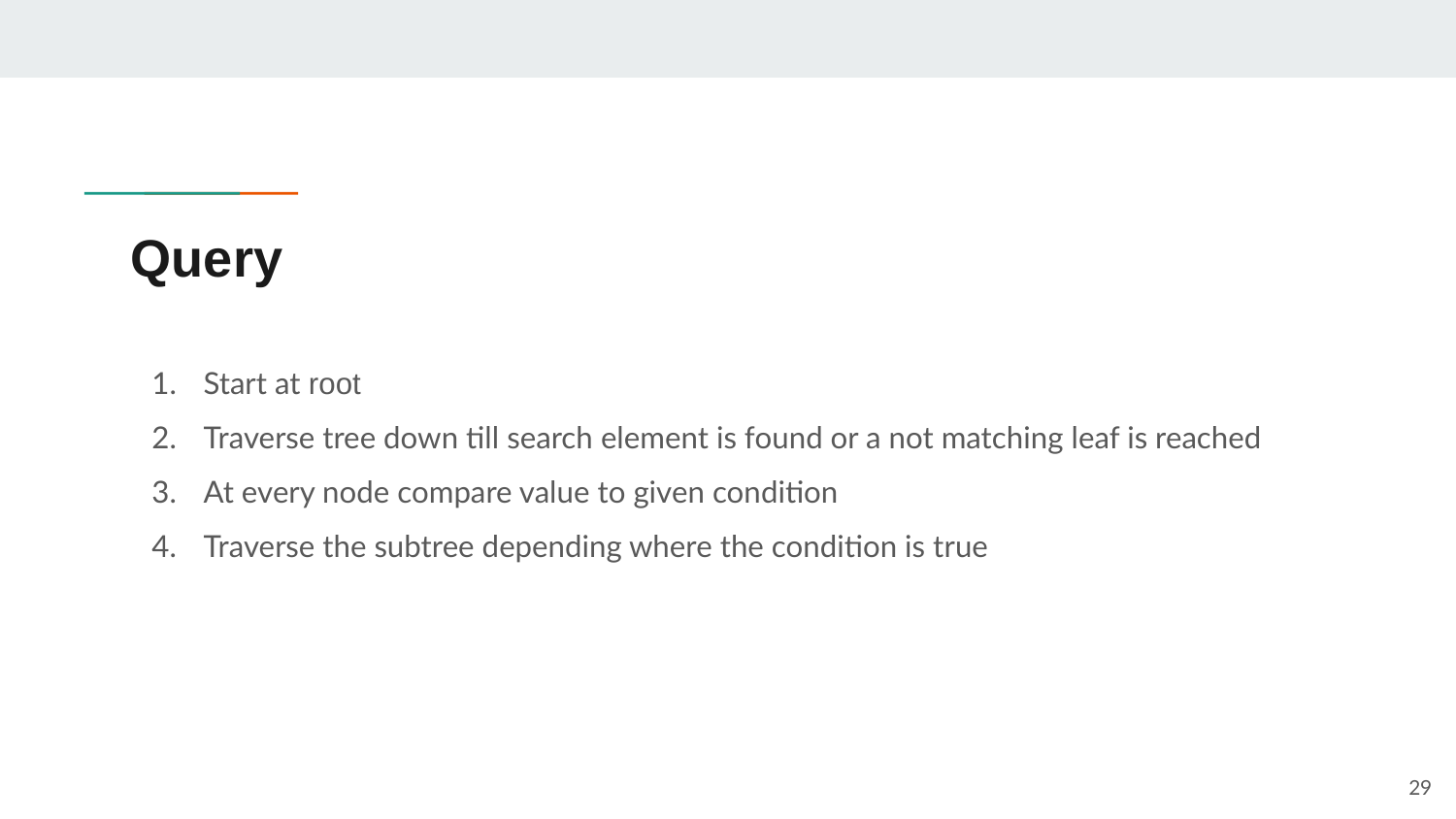

# Query
Start at root
Traverse tree down till search element is found or a not matching leaf is reached
At every node compare value to given condition
Traverse the subtree depending where the condition is true
29